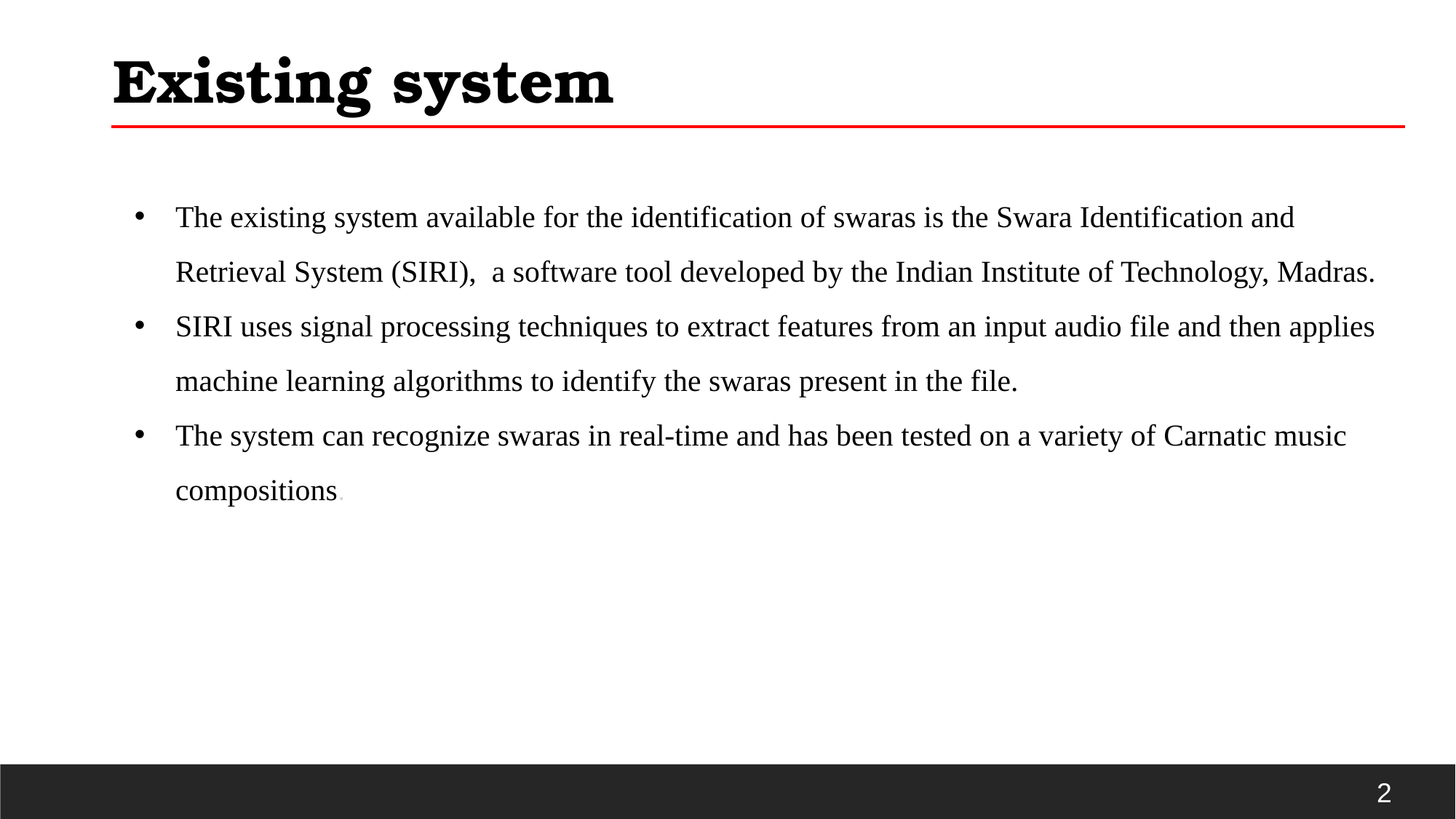

Existing system
The existing system available for the identification of swaras is the Swara Identification and Retrieval System (SIRI),  a software tool developed by the Indian Institute of Technology, Madras.
SIRI uses signal processing techniques to extract features from an input audio file and then applies machine learning algorithms to identify the swaras present in the file.
The system can recognize swaras in real-time and has been tested on a variety of Carnatic music compositions.

Department of Computer Applications, MESCE KUTTIPPURAM
2